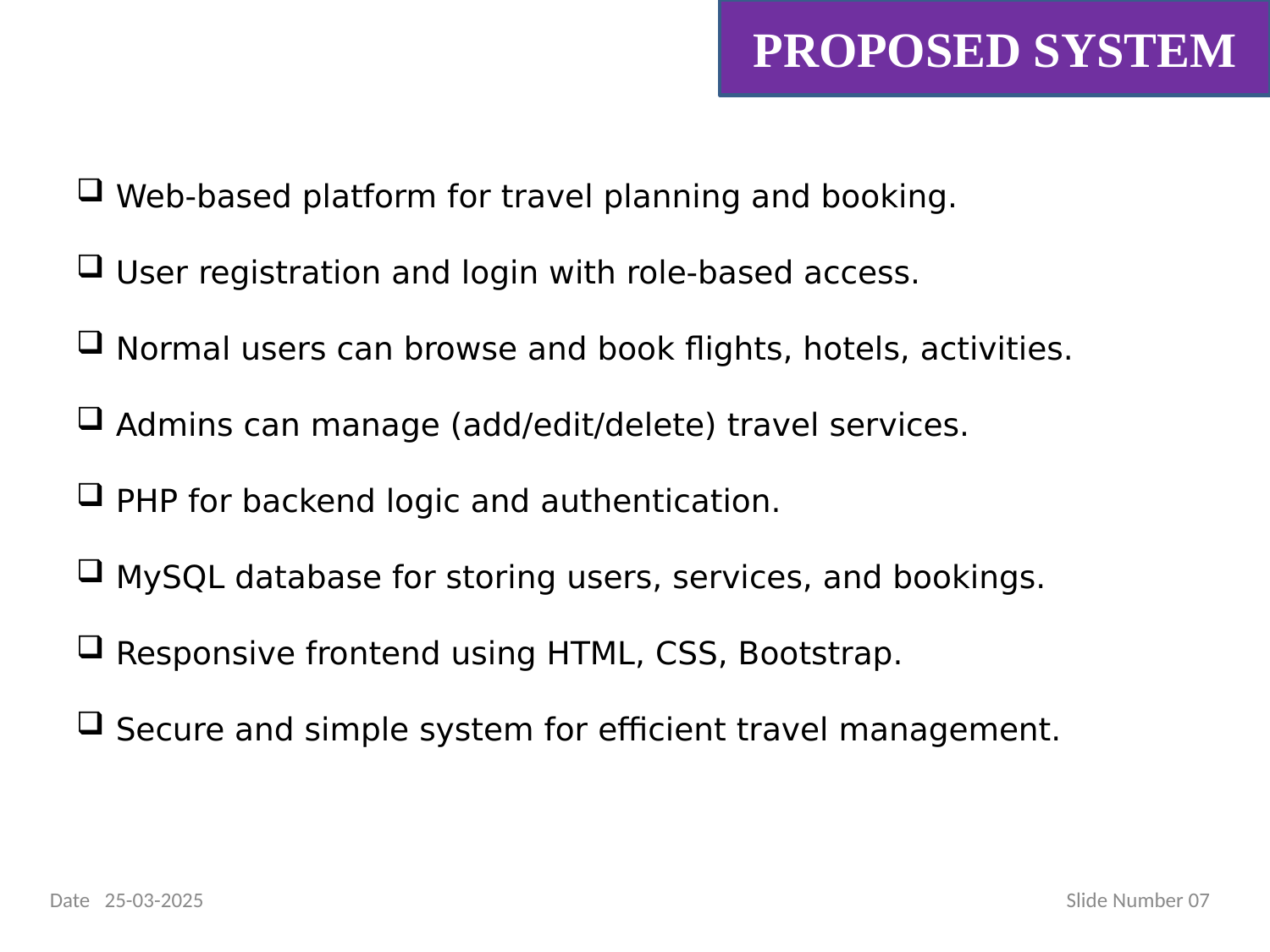

PROPOSED SYSTEM
Web-based platform for travel planning and booking.

User registration and login with role-based access.

Normal users can browse and book flights, hotels, activities.

Admins can manage (add/edit/delete) travel services.

PHP for backend logic and authentication.

MySQL database for storing users, services, and bookings.

Responsive frontend using HTML, CSS, Bootstrap.

Secure and simple system for efficient travel management.

Date   25-03-2025                                                                                                                                                                                  Slide Number 07